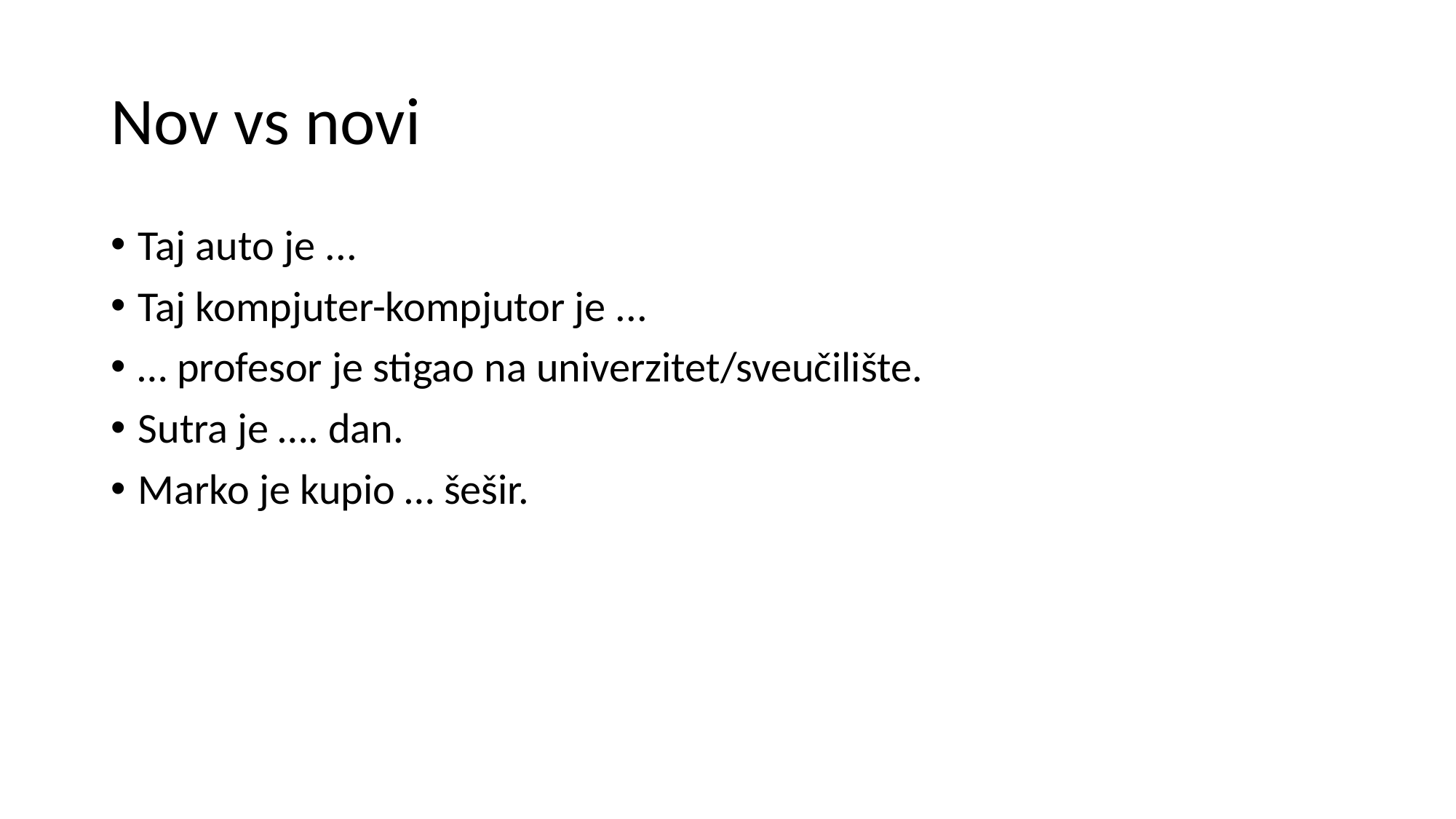

# Nov vs novi
Taj auto je ...
Taj kompjuter-kompjutor je ...
… profesor je stigao na univerzitet/sveučilište.
Sutra je …. dan.
Marko je kupio … šešir.